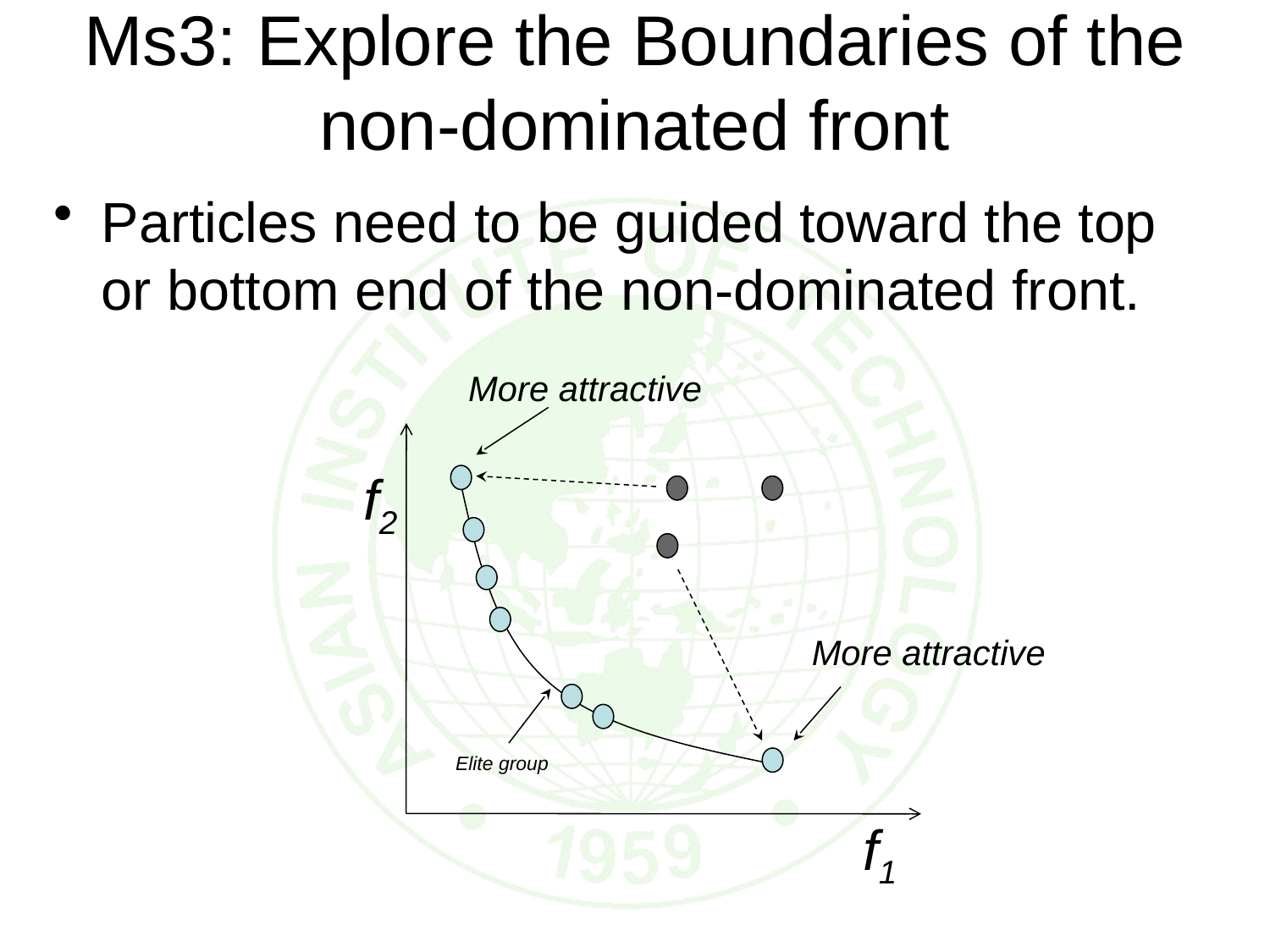

# Ms3: Explore the Boundaries of the non-dominated front
Particles need to be guided toward the top or bottom end of the non-dominated front.

More attractive

f2

More attractive
Elite group
f1